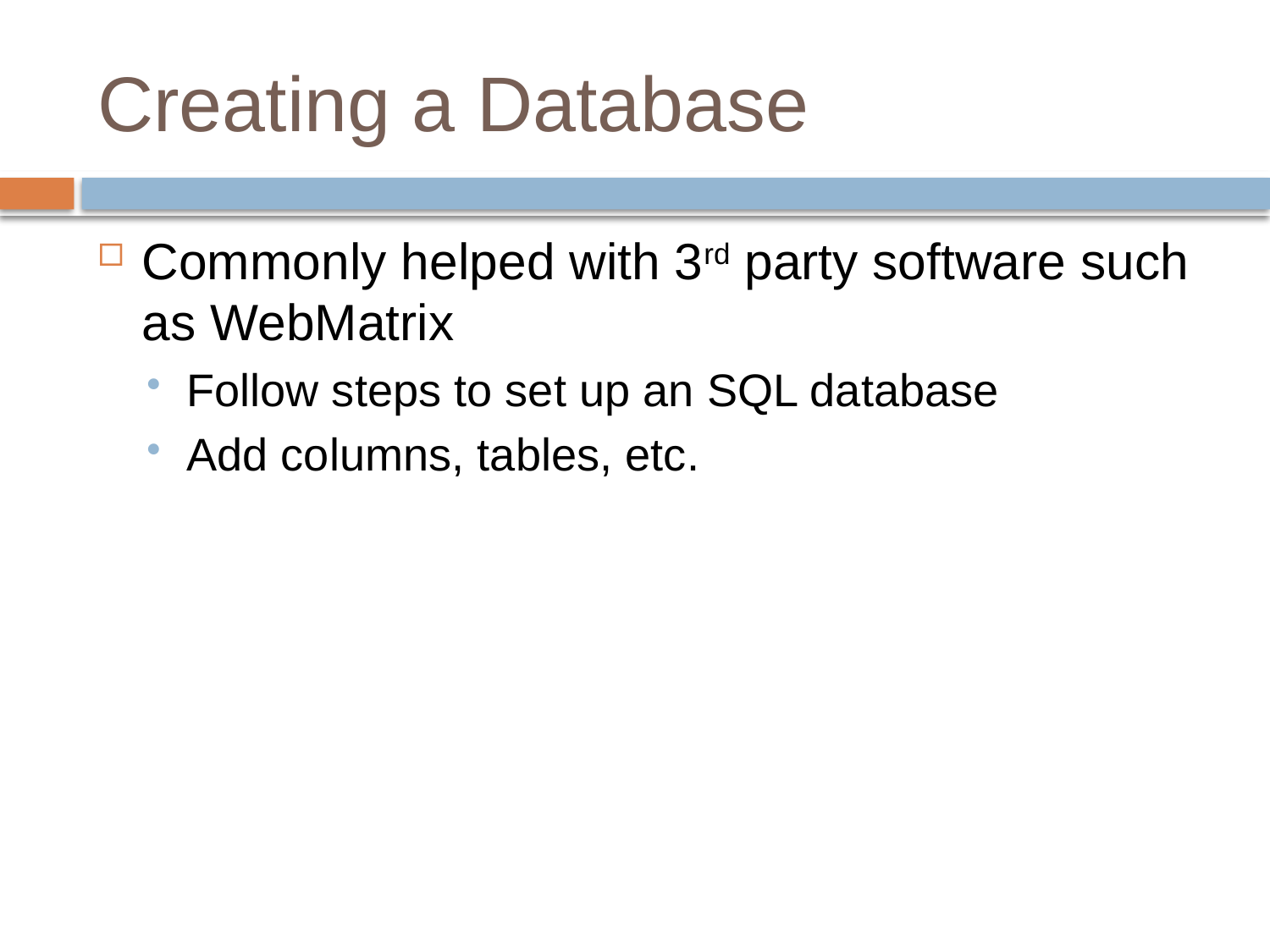

# Creating a Database
Commonly helped with 3rd party software such as WebMatrix
Follow steps to set up an SQL database
Add columns, tables, etc.